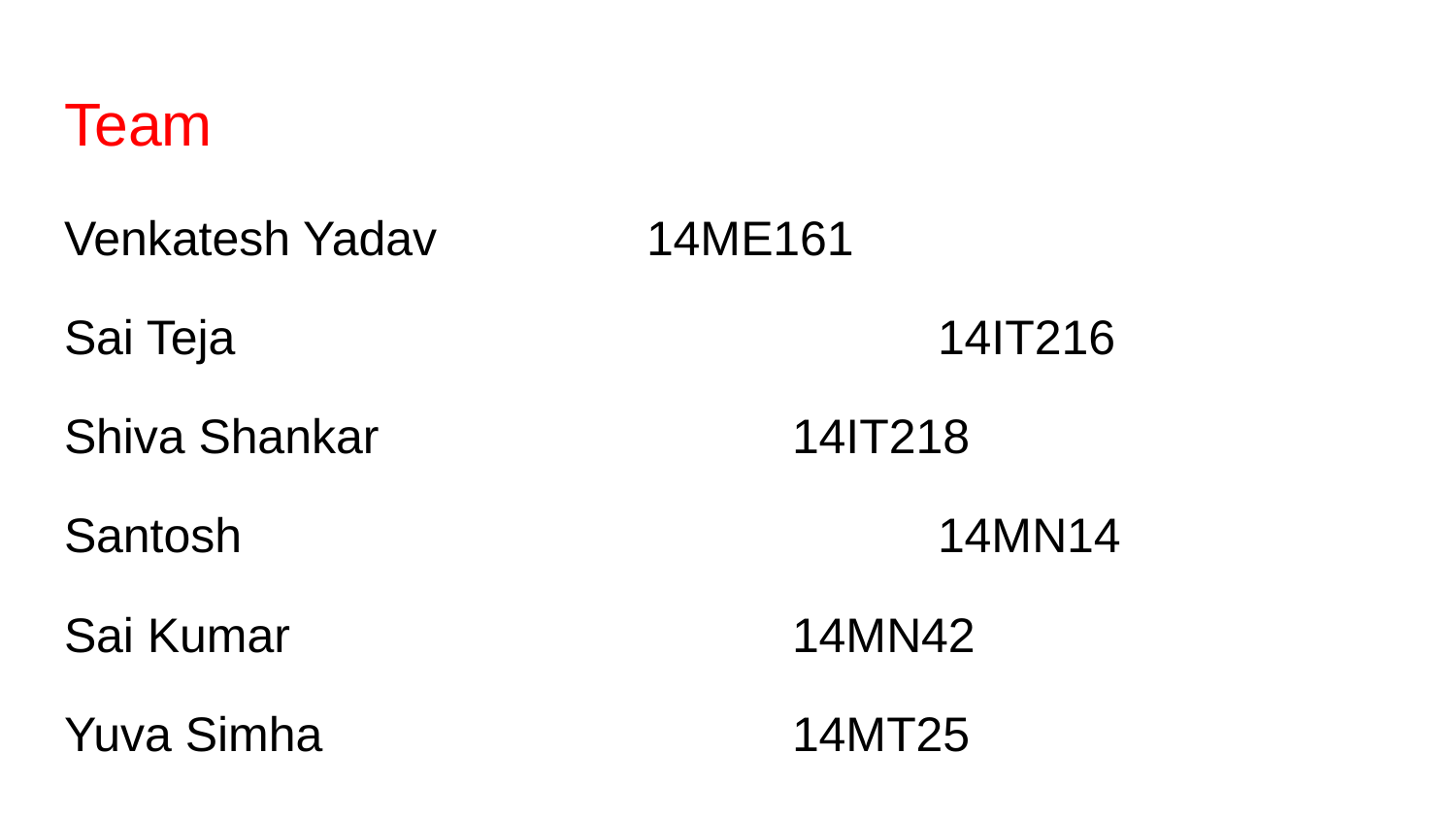

# Team
Venkatesh Yadav		14ME161
Sai Teja					14IT216
Shiva Shankar			14IT218
Santosh					14MN14
Sai Kumar				14MN42
Yuva Simha				14MT25